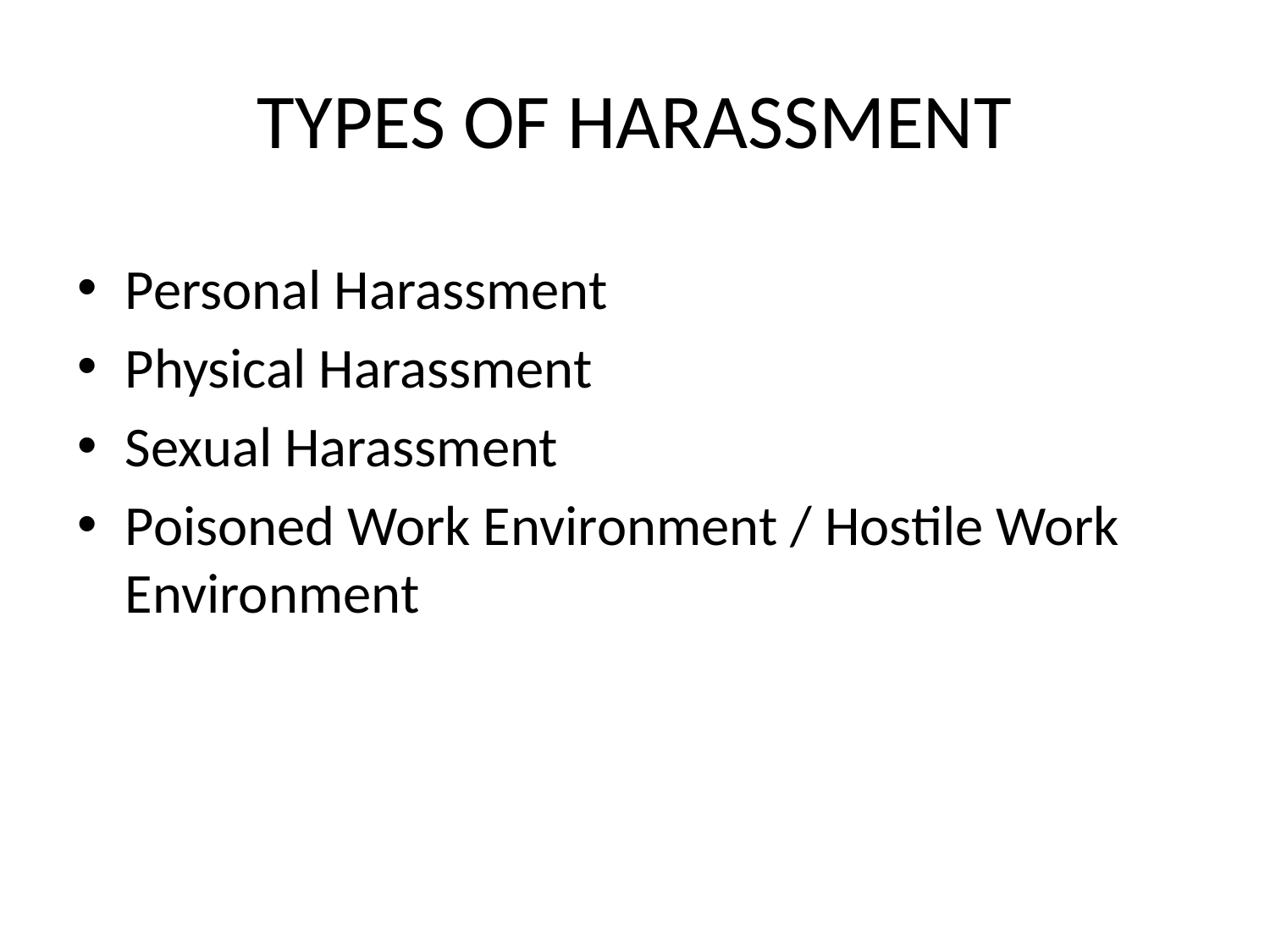

# TYPES OF HARASSMENT
Personal Harassment
Physical Harassment
Sexual Harassment
Poisoned Work Environment / Hostile Work Environment